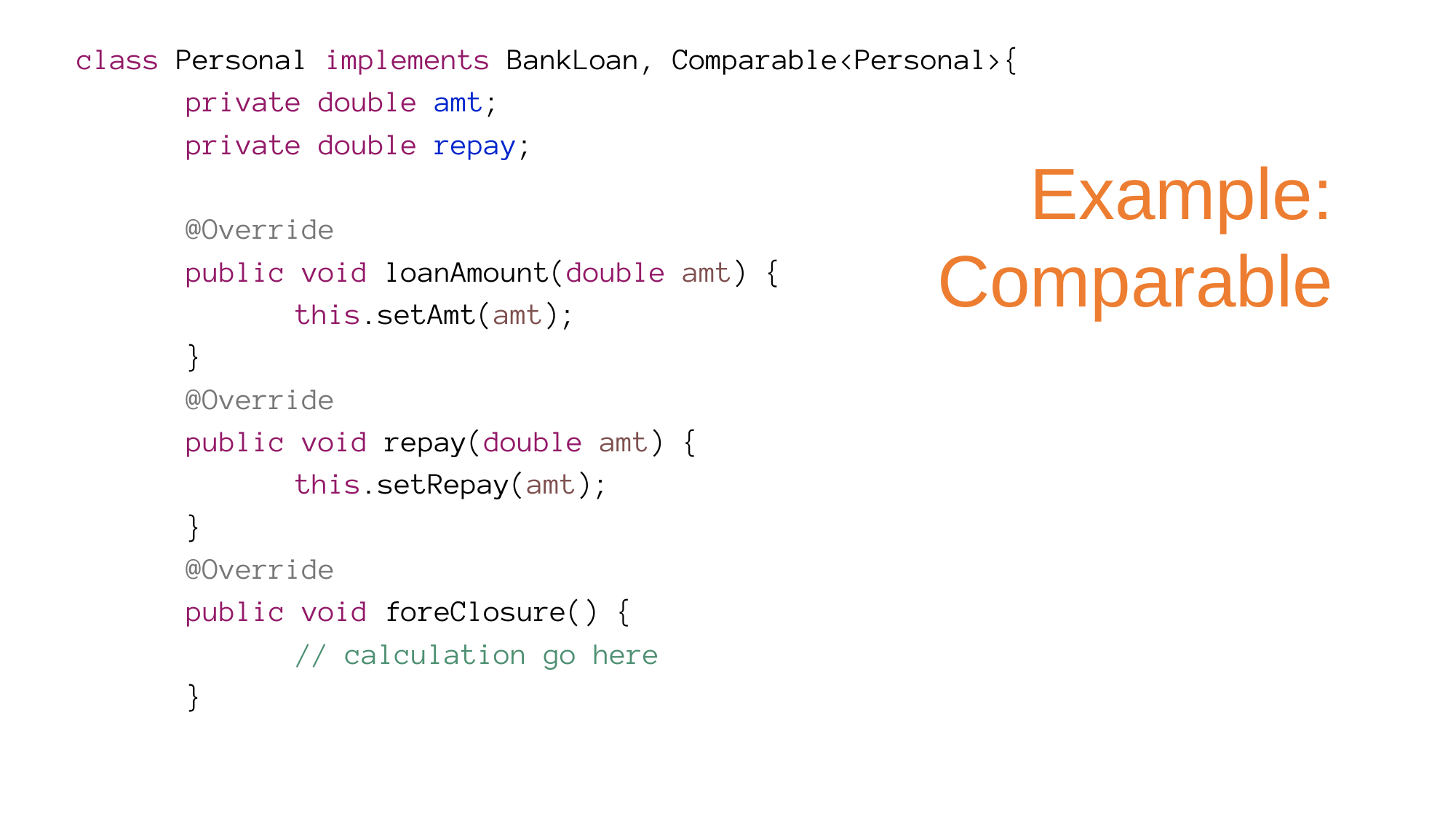

class Personal implements BankLoan, Comparable<Personal>{
	private double amt;
	private double repay;

	@Override
	public void loanAmount(double amt) {
		this.setAmt(amt);
	}
	@Override
	public void repay(double amt) {
		this.setRepay(amt);
	}
	@Override
	public void foreClosure() {
		// calculation go here
	}
Example:
Comparable